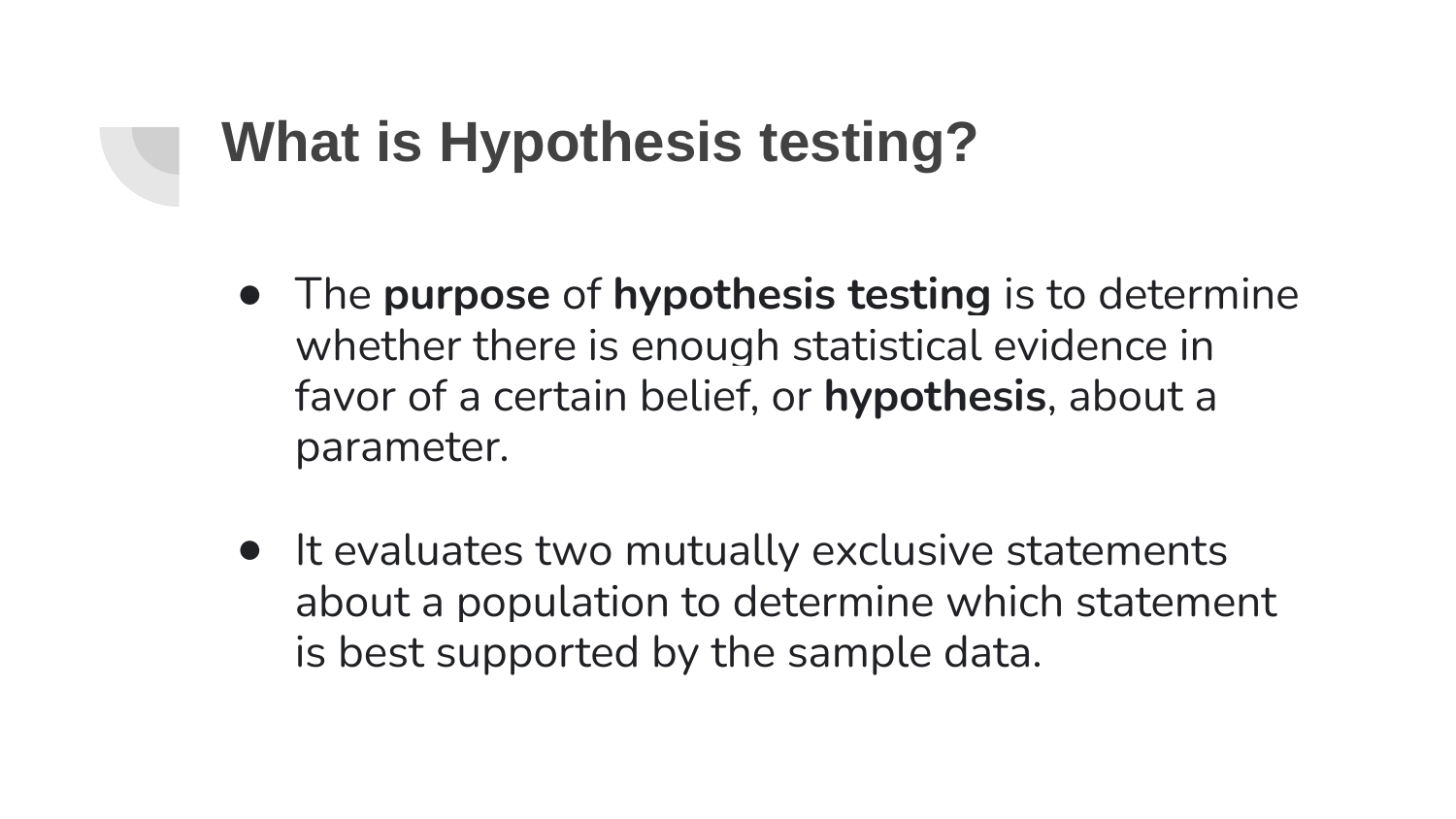

# What is Hypothesis testing?
The purpose of hypothesis testing is to determine whether there is enough statistical evidence in favor of a certain belief, or hypothesis, about a parameter.
It evaluates two mutually exclusive statements about a population to determine which statement is best supported by the sample data.